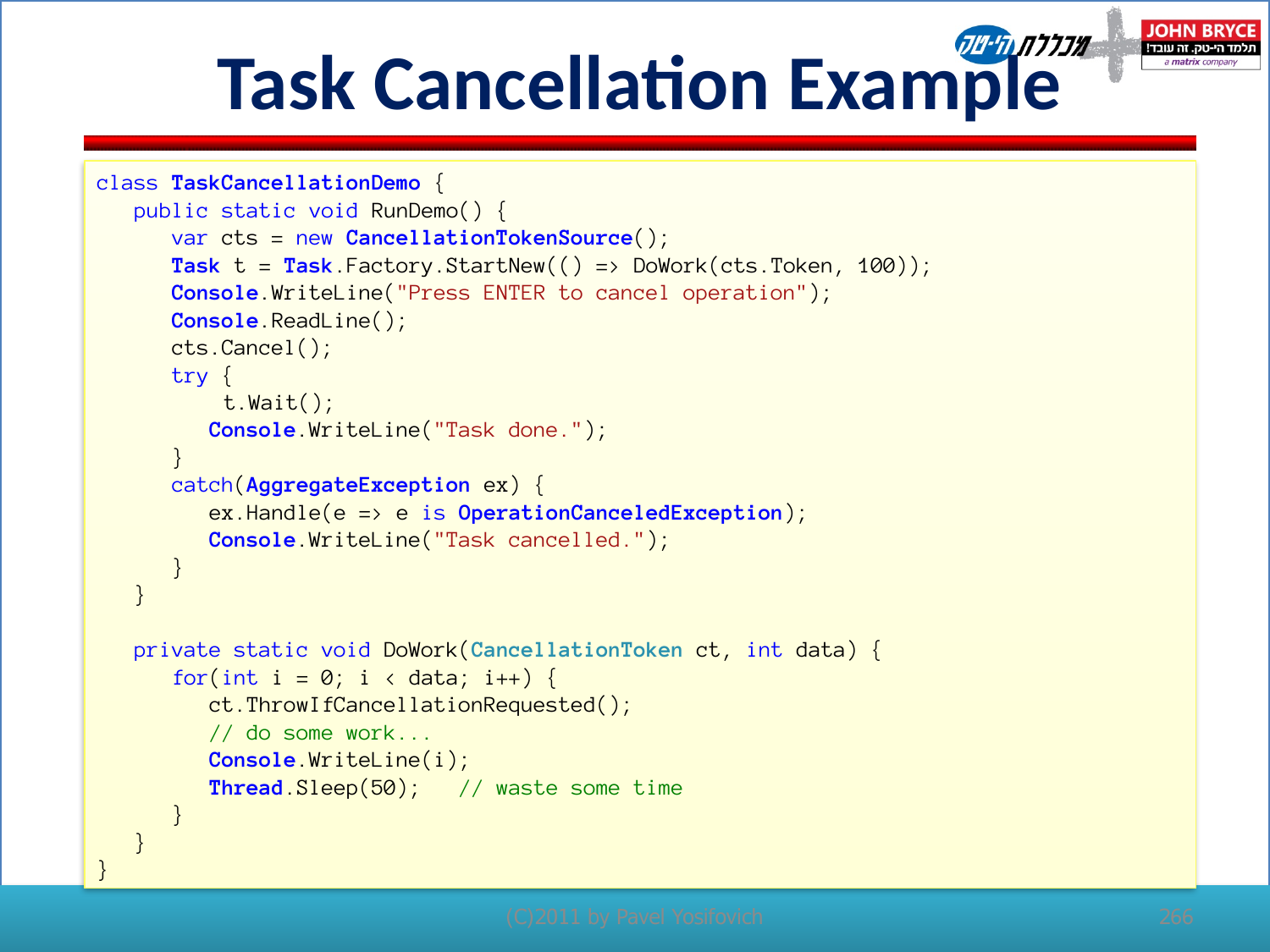

# Task Cancellation Example
class TaskCancellationDemo {
   public static void RunDemo() {
      var cts = new CancellationTokenSource();
      Task t = Task.Factory.StartNew(() => DoWork(cts.Token, 100));
      Console.WriteLine("Press ENTER to cancel operation");
      Console.ReadLine();
      cts.Cancel();
      try {
	t.Wait();
         Console.WriteLine("Task done.");
      }
      catch(AggregateException ex) {
         ex.Handle(e => e is OperationCanceledException);
         Console.WriteLine("Task cancelled.");
      }
   }

   private static void DoWork(CancellationToken ct, int data) {
      for(int i = 0; i < data; i++) {
         ct.ThrowIfCancellationRequested();
         // do some work...
         Console.WriteLine(i);
         Thread.Sleep(50);   // waste some time
      }
   }
}
266
(C)2011 by Pavel Yosifovich